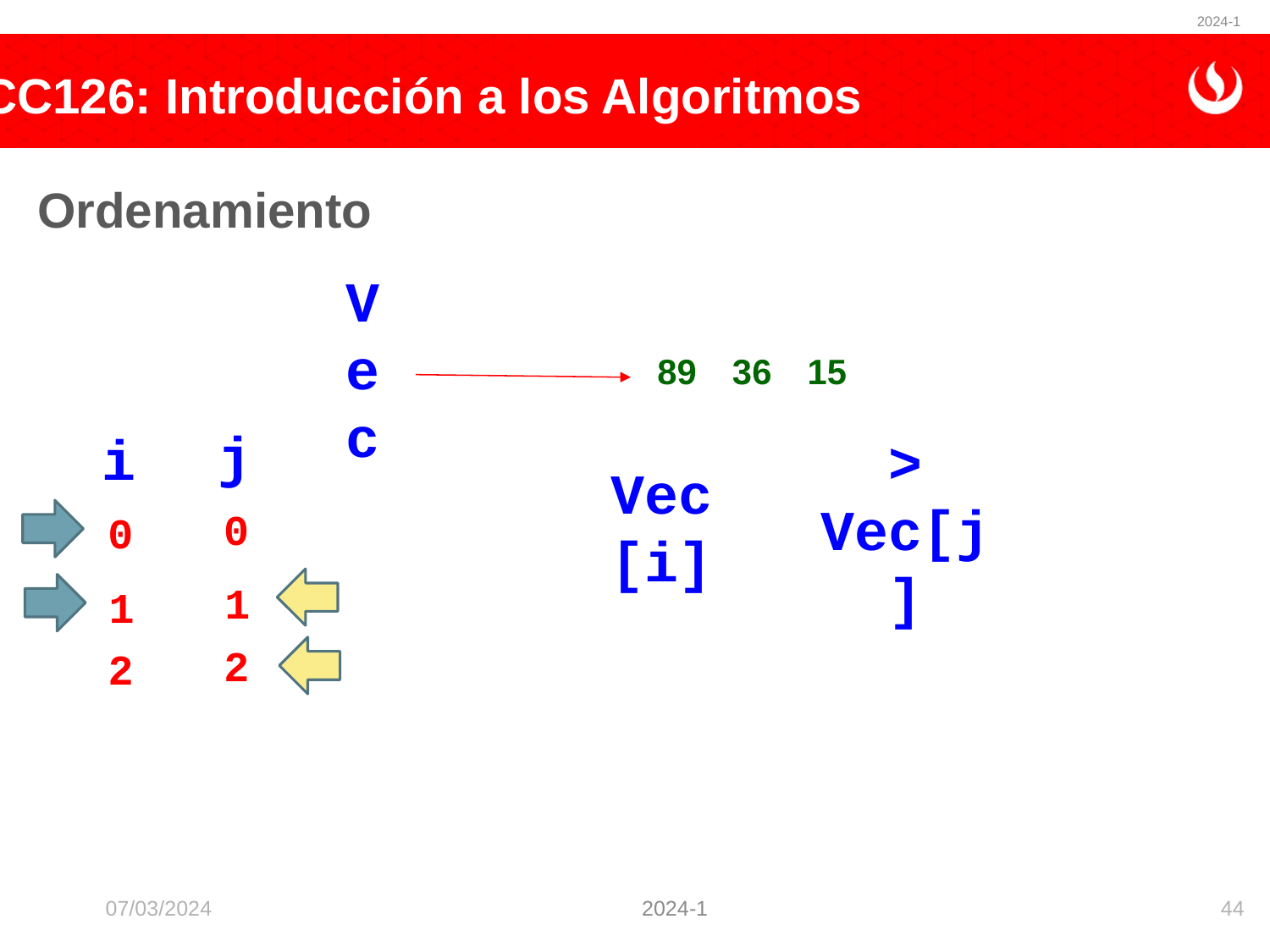

2024-1
# Ordenamiento
89
36
15
Vec
j
i
Vec[i]
> Vec[j]
0
0

1
1

2
2

07/03/2024
44